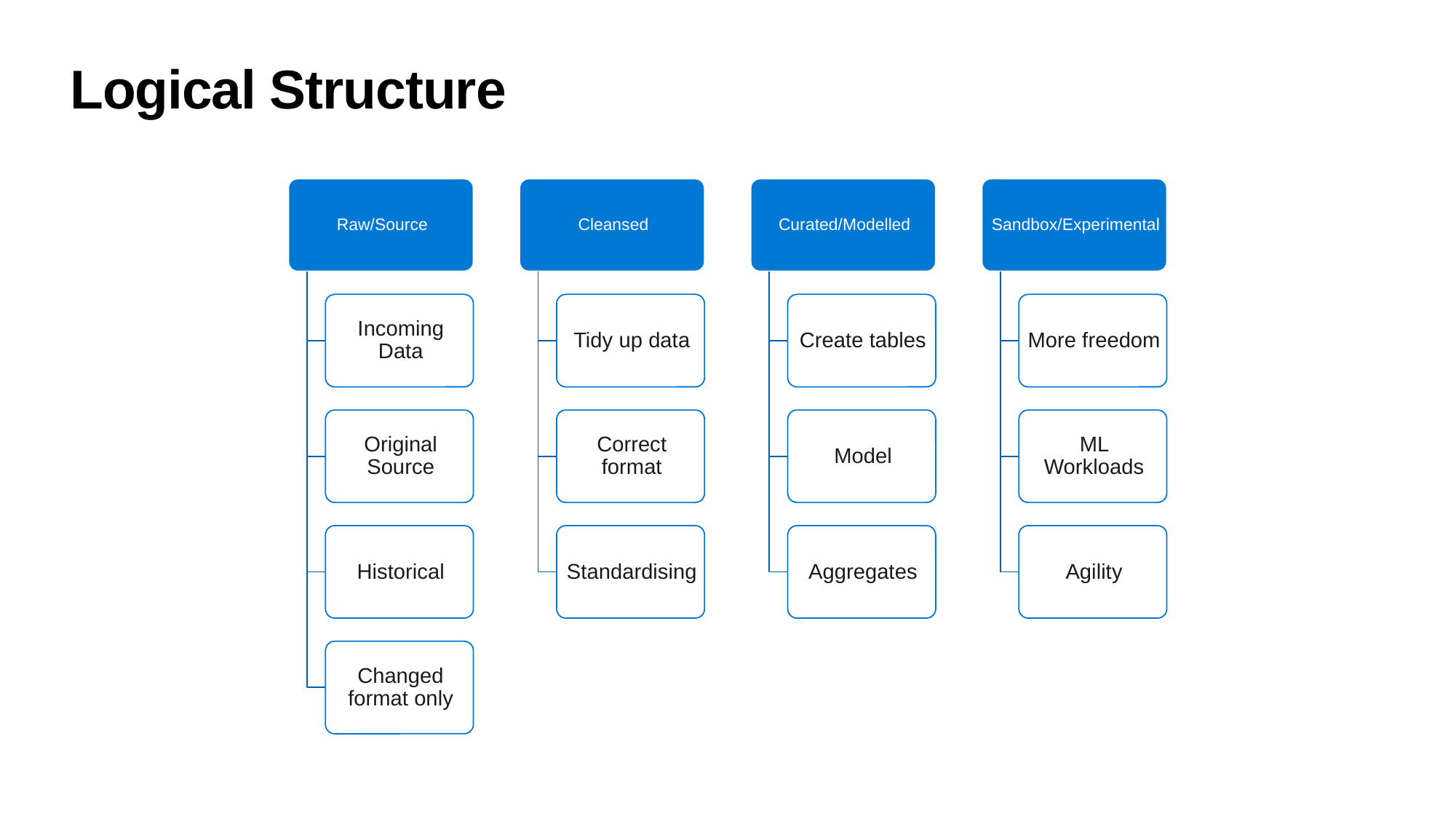

# Logical Structure
Raw/Source
Incoming Data
Original Source
Historical
Changed format only
Cleansed
Tidy up data
Correct format
Standardising
Curated/Modelled
Create tables
Model
Aggregates
Sandbox/Experimental
More freedom
ML Workloads
Agility